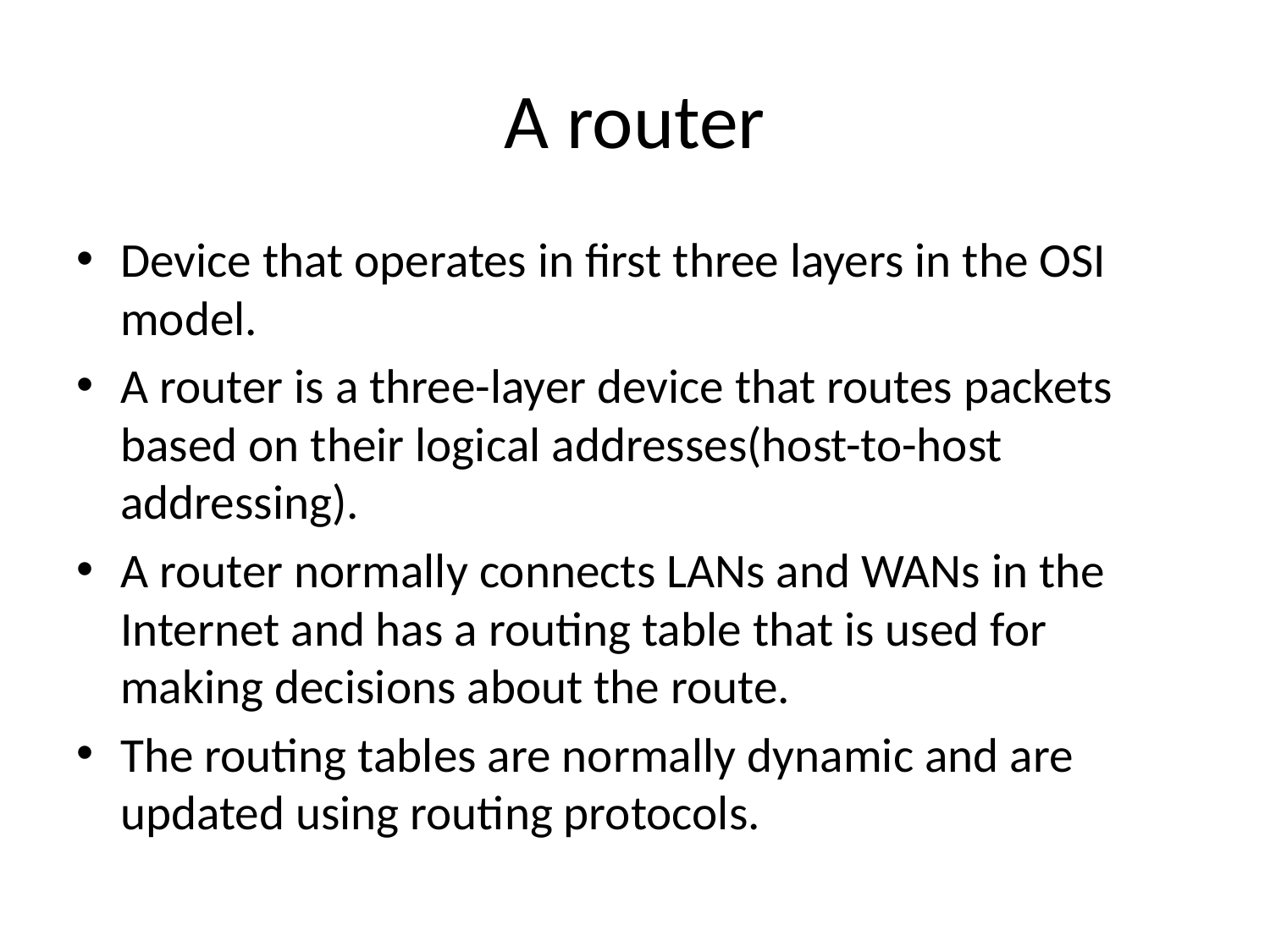

# A router
Device that operates in first three layers in the OSI model.
A router is a three-layer device that routes packets based on their logical addresses(host-to-host addressing).
A router normally connects LANs and WANs in the Internet and has a routing table that is used for making decisions about the route.
The routing tables are normally dynamic and are updated using routing protocols.